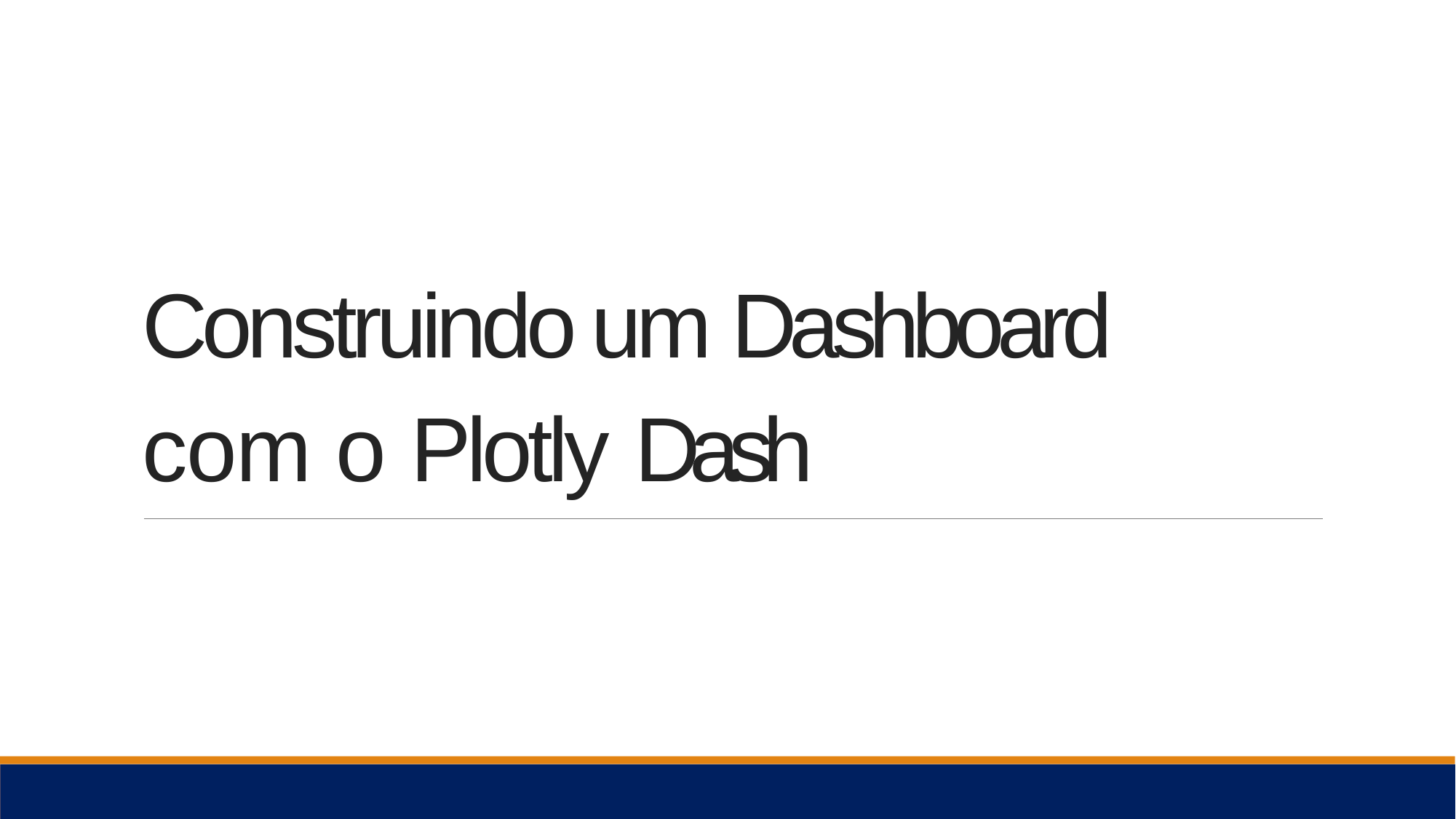

# Construindo um Dashboard com o Plotly Dash

39